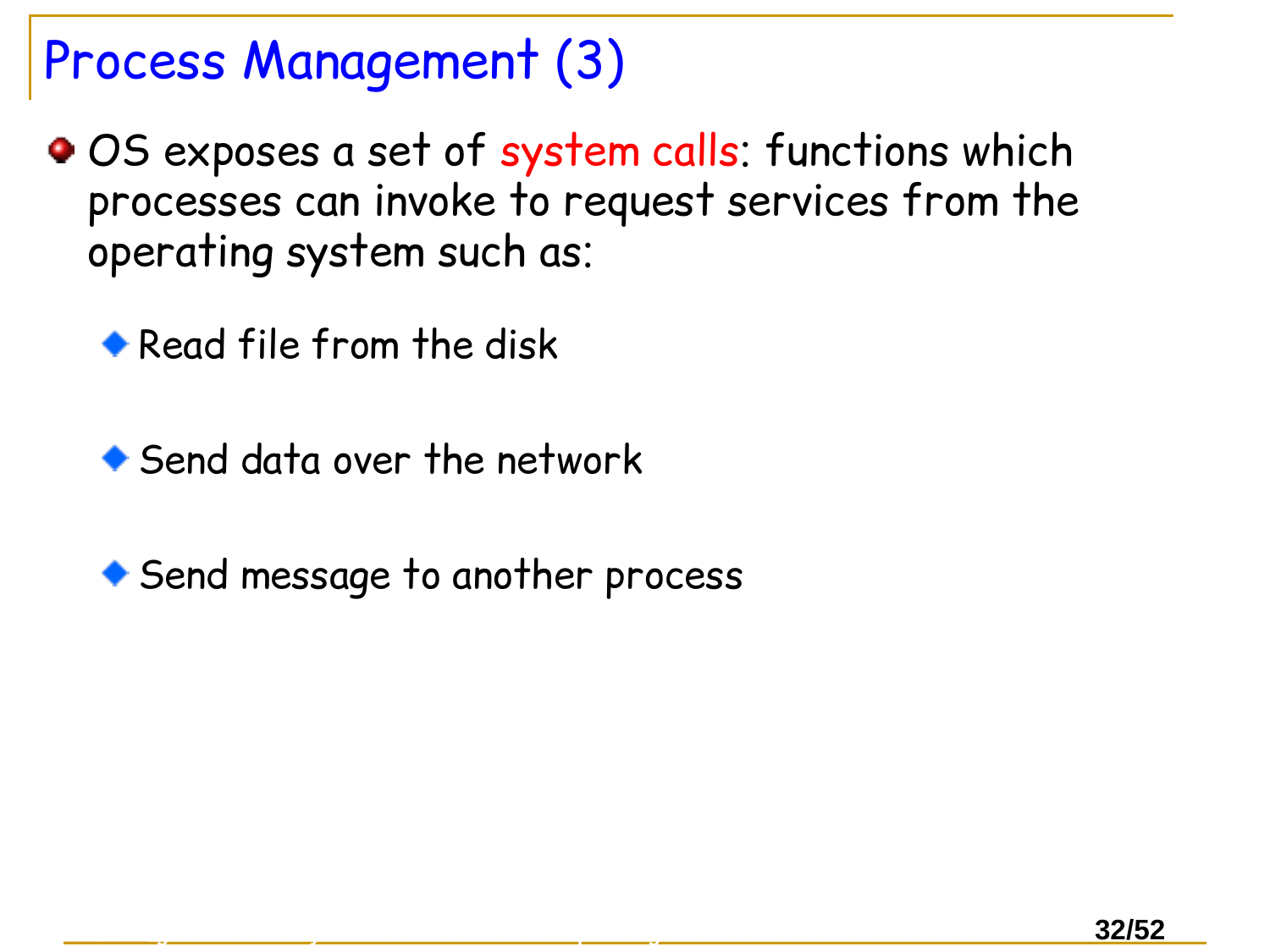

# Process Management (3)
OS exposes a set of system calls: functions which processes can invoke to request services from the operating system such as:

Read file from the disk

Send data over the network

Send message to another process

Preserving Confidentiality in Virtual Machine Checkpointing and Role Based Access Control